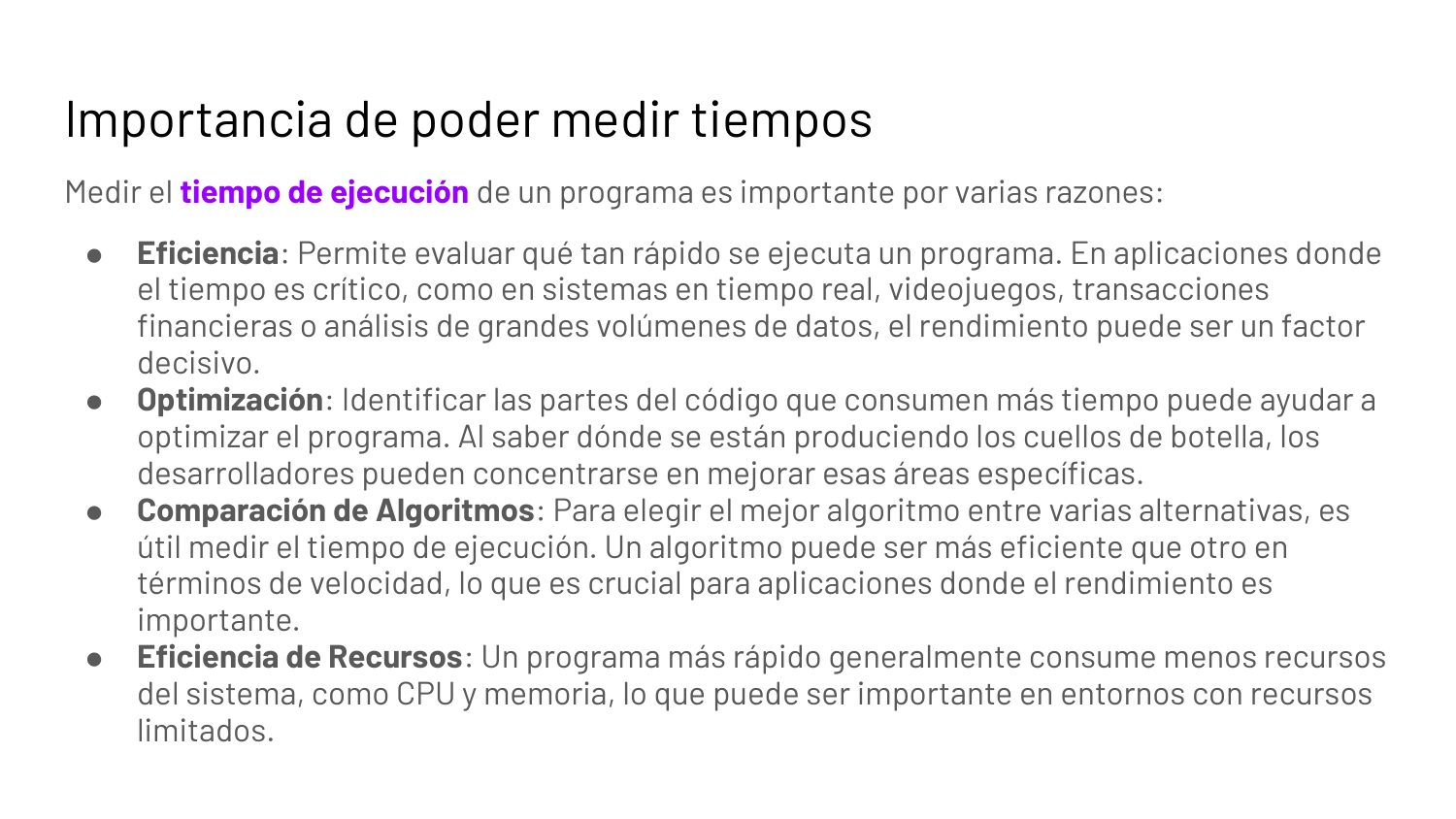

# Importancia de poder medir tiempos
Medir el tiempo de ejecución de un programa es importante por varias razones:
Eficiencia: Permite evaluar qué tan rápido se ejecuta un programa. En aplicaciones donde el tiempo es crítico, como en sistemas en tiempo real, videojuegos, transacciones financieras o análisis de grandes volúmenes de datos, el rendimiento puede ser un factor decisivo.
Optimización: Identificar las partes del código que consumen más tiempo puede ayudar a optimizar el programa. Al saber dónde se están produciendo los cuellos de botella, los desarrolladores pueden concentrarse en mejorar esas áreas específicas.
Comparación de Algoritmos: Para elegir el mejor algoritmo entre varias alternativas, es útil medir el tiempo de ejecución. Un algoritmo puede ser más eficiente que otro en términos de velocidad, lo que es crucial para aplicaciones donde el rendimiento es importante.
Eficiencia de Recursos: Un programa más rápido generalmente consume menos recursos del sistema, como CPU y memoria, lo que puede ser importante en entornos con recursos limitados.